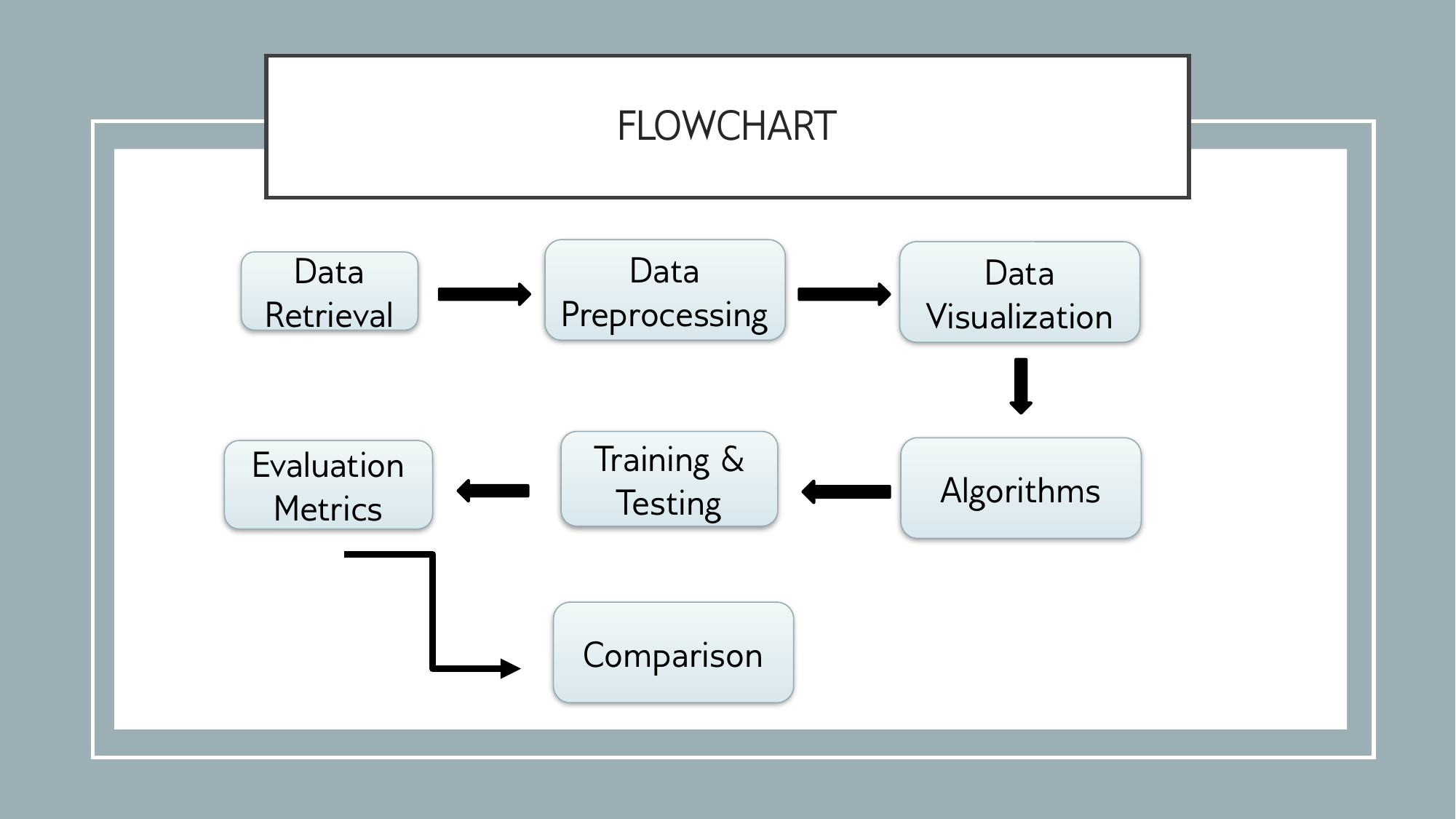

# FLOWCHART

Data Preprocessing
Data Visualization
Data Retrieval

Training & Testing
Algorithms
Evaluation Metrics

Comparison